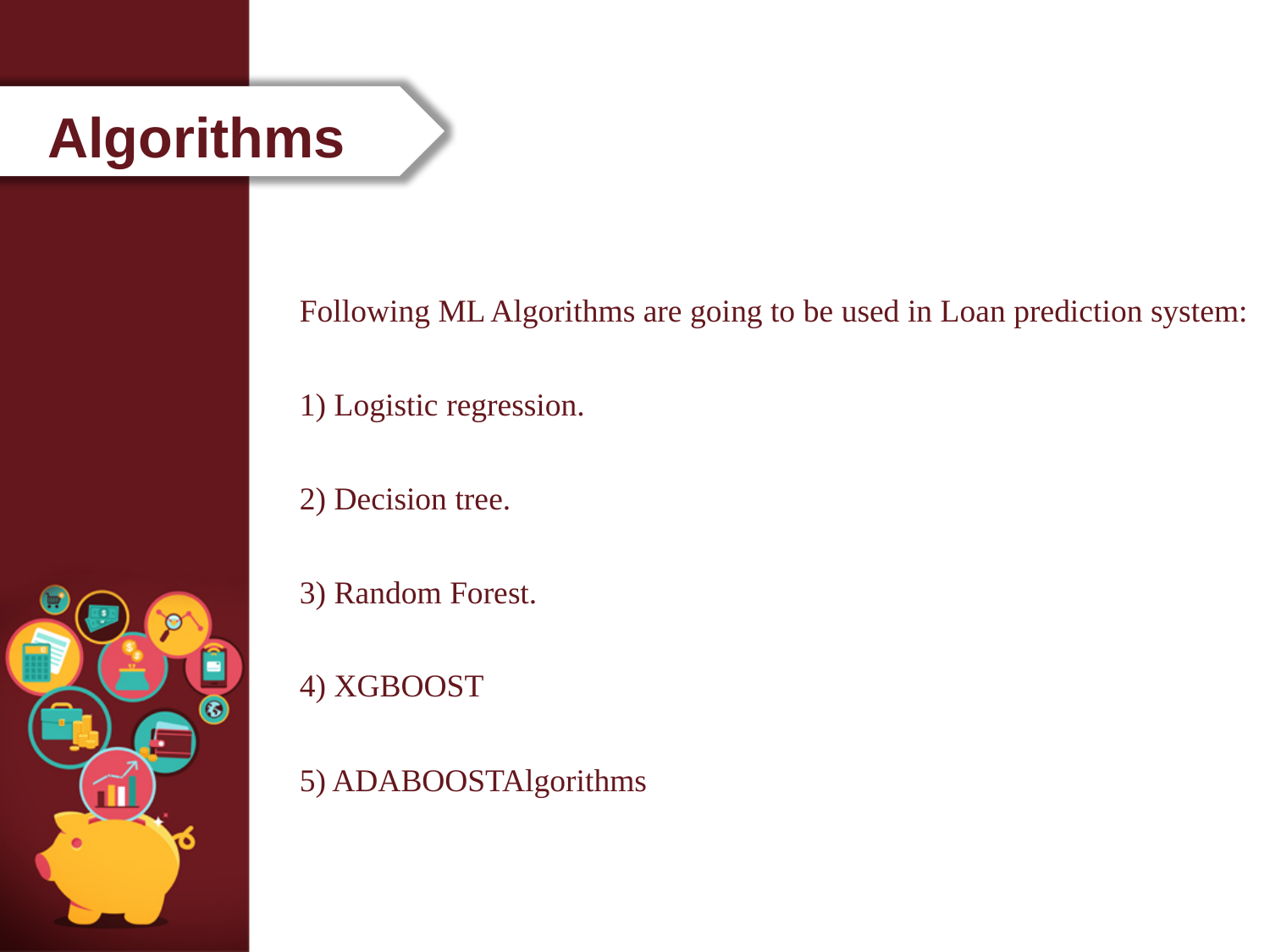

# Algorithms

Following ML Algorithms are going to be used in Loan prediction system:
1) Logistic regression.
2) Decision tree.
3) Random Forest.
4) XGBOOST
5) ADABOOSTAlgorithms are going to be used in Loan prediction